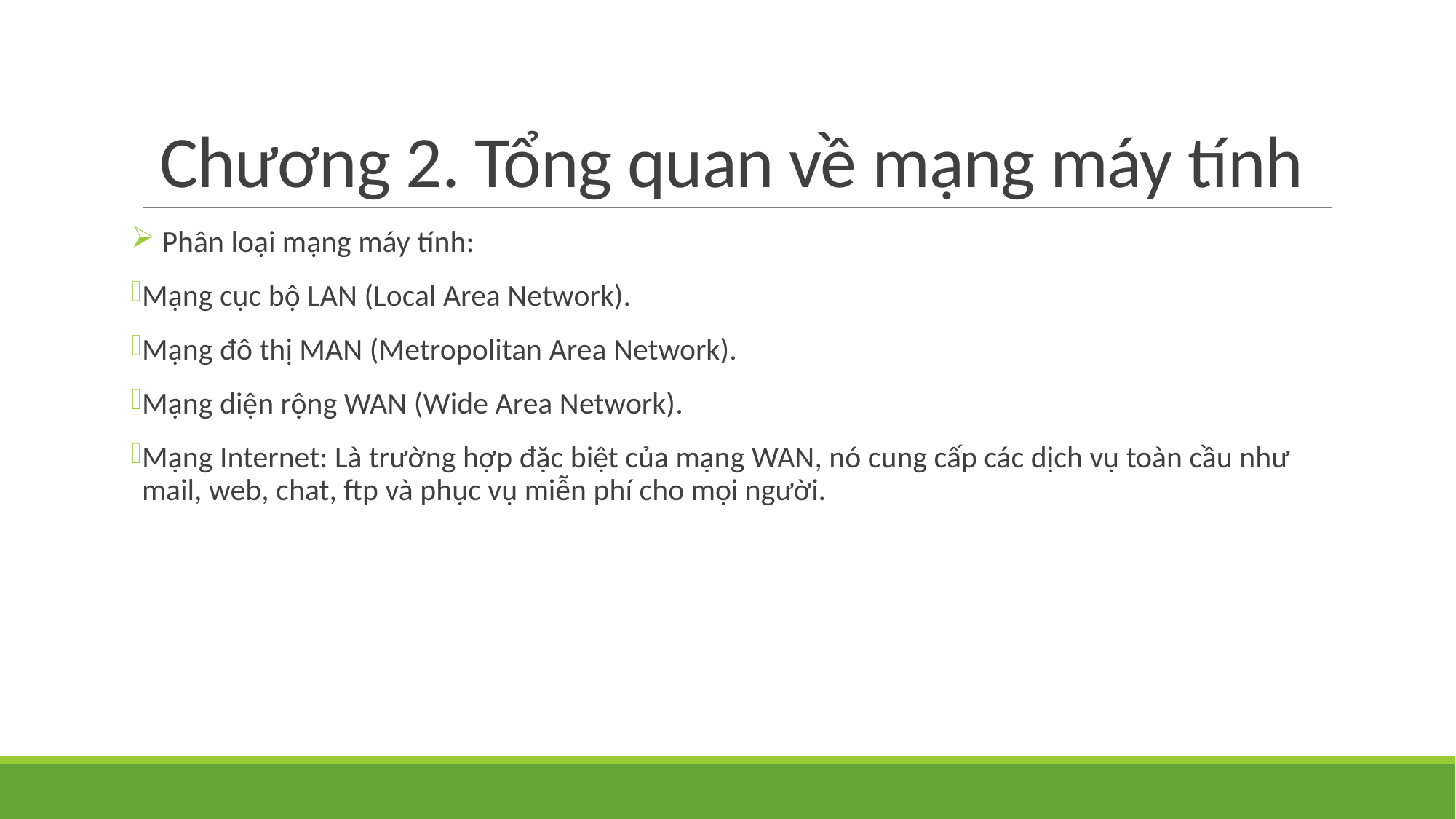

# Chương 2. Tổng quan về mạng máy tính
 Phân loại mạng máy tính:
Mạng cục bộ LAN (Local Area Network).
Mạng đô thị MAN (Metropolitan Area Network).
Mạng diện rộng WAN (Wide Area Network).
Mạng Internet: Là trường hợp đặc biệt của mạng WAN, nó cung cấp các dịch vụ toàn cầu như mail, web, chat, ftp và phục vụ miễn phí cho mọi người.